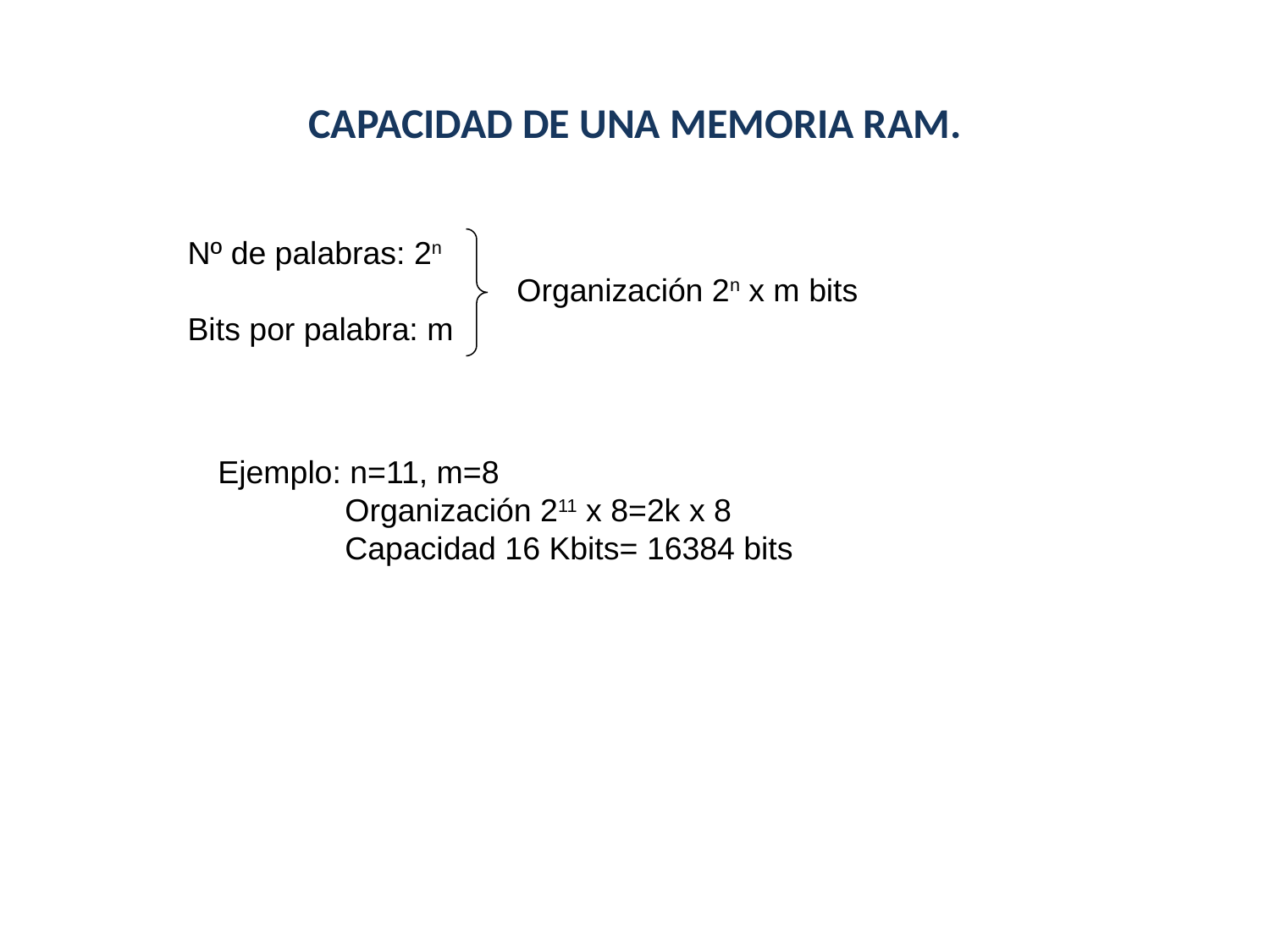

# CAPACIDAD DE UNA MEMORIA RAM.
Nº de palabras: 2n

Bits por palabra: m

Organización 2n x m bits
Ejemplo: n=11, m=8
	Organización 211 x 8=2k x 8
	Capacidad 16 Kbits= 16384 bits